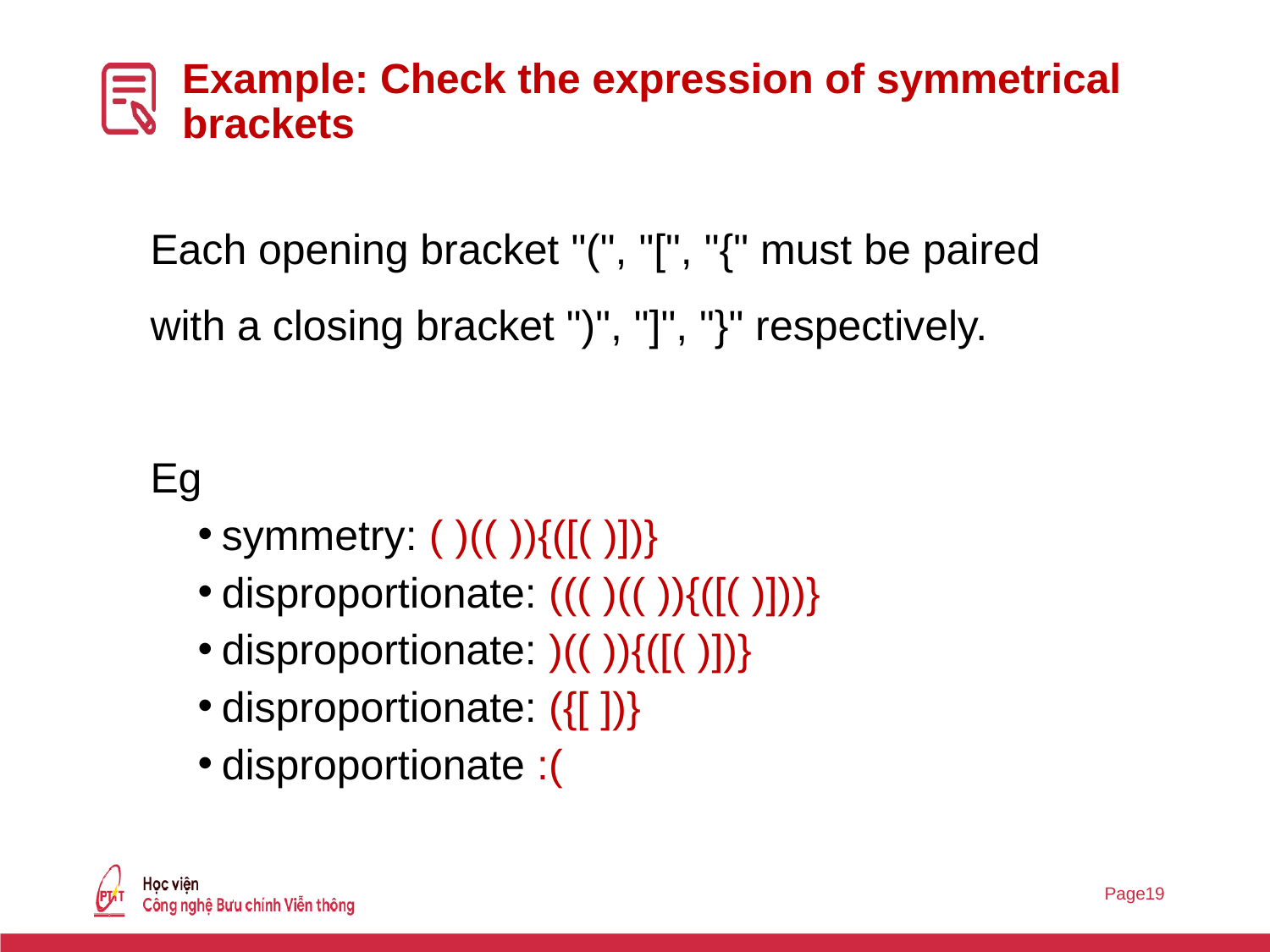

19
# Example: Check the expression of symmetrical brackets
Each opening bracket "(", "[", "{" must be paired with a closing bracket ")", "]", "}" respectively.

Eg
symmetry: ( )(( )){([( )])}
disproportionate: ((( )(( )){([( )]))}
disproportionate: )(( )){([( )])}
disproportionate: ({[ ])}
disproportionate :(